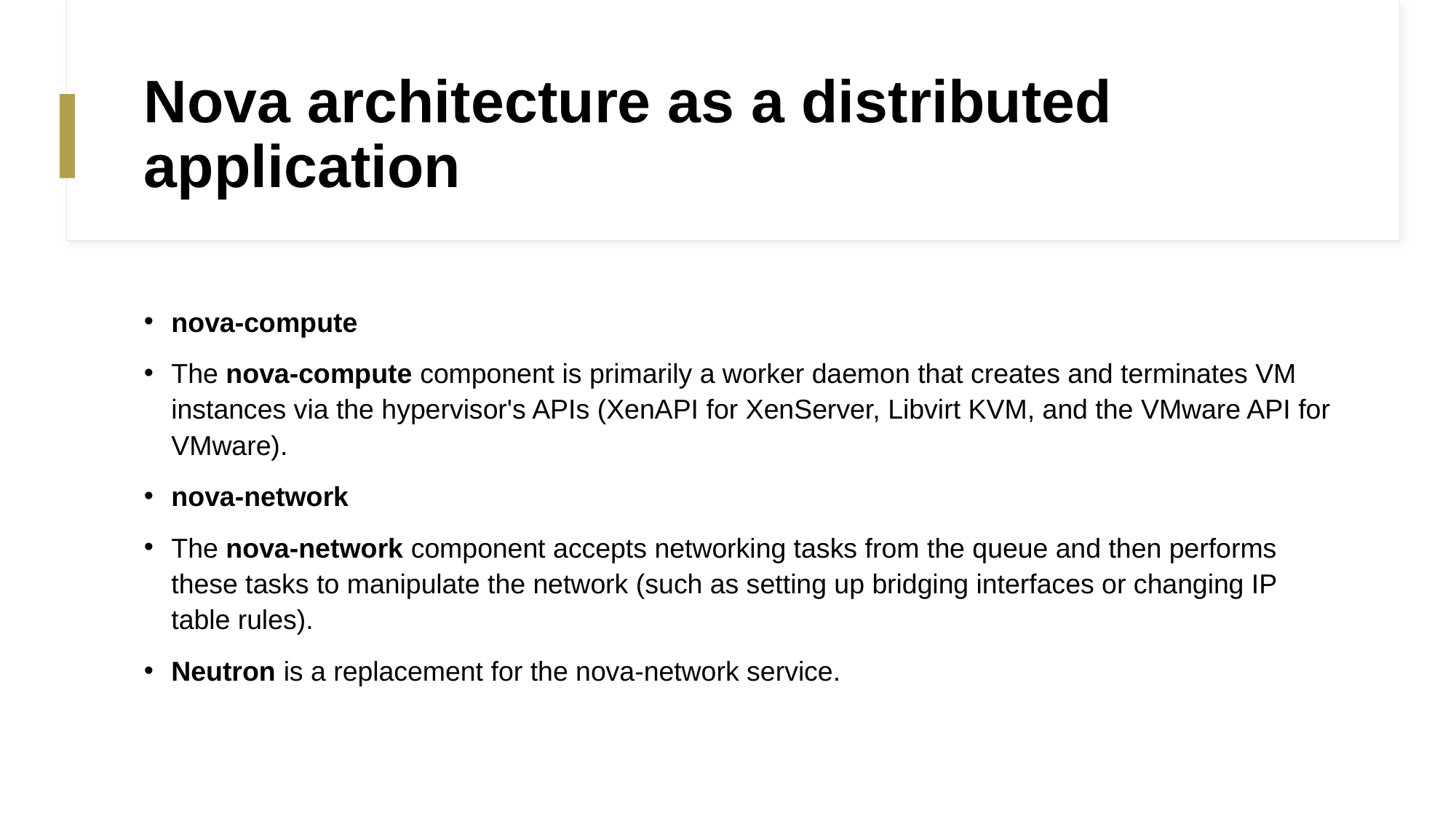

# Nova architecture as a distributed application
nova-compute
The nova-compute component is primarily a worker daemon that creates and terminates VM instances via the hypervisor's APIs (XenAPI for XenServer, Libvirt KVM, and the VMware API for VMware).
nova-network
The nova-network component accepts networking tasks from the queue and then performs these tasks to manipulate the network (such as setting up bridging interfaces or changing IP table rules).
Neutron is a replacement for the nova-network service.